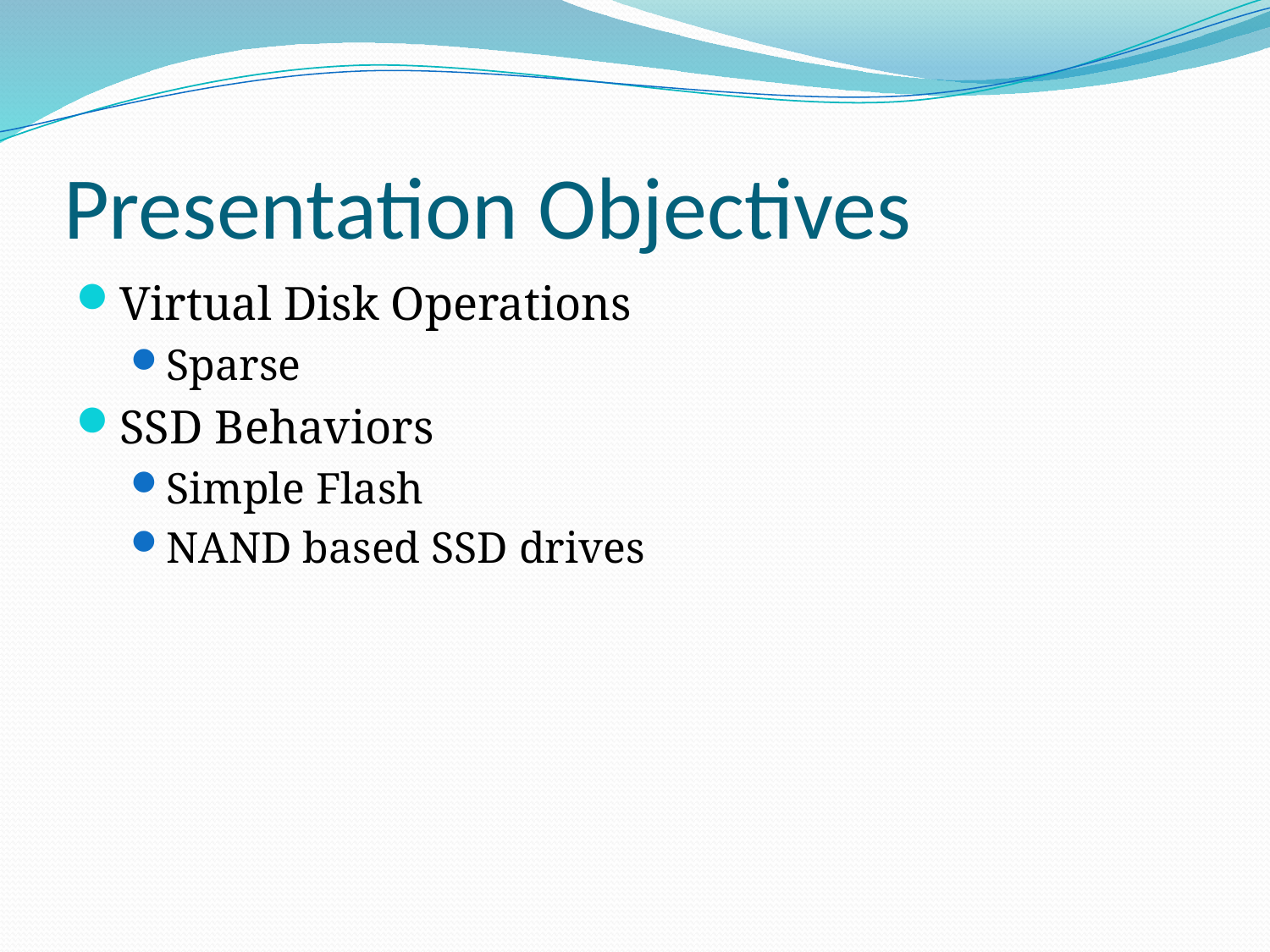

# Presentation Objectives
Virtual Disk Operations
Sparse
SSD Behaviors
Simple Flash
NAND based SSD drives